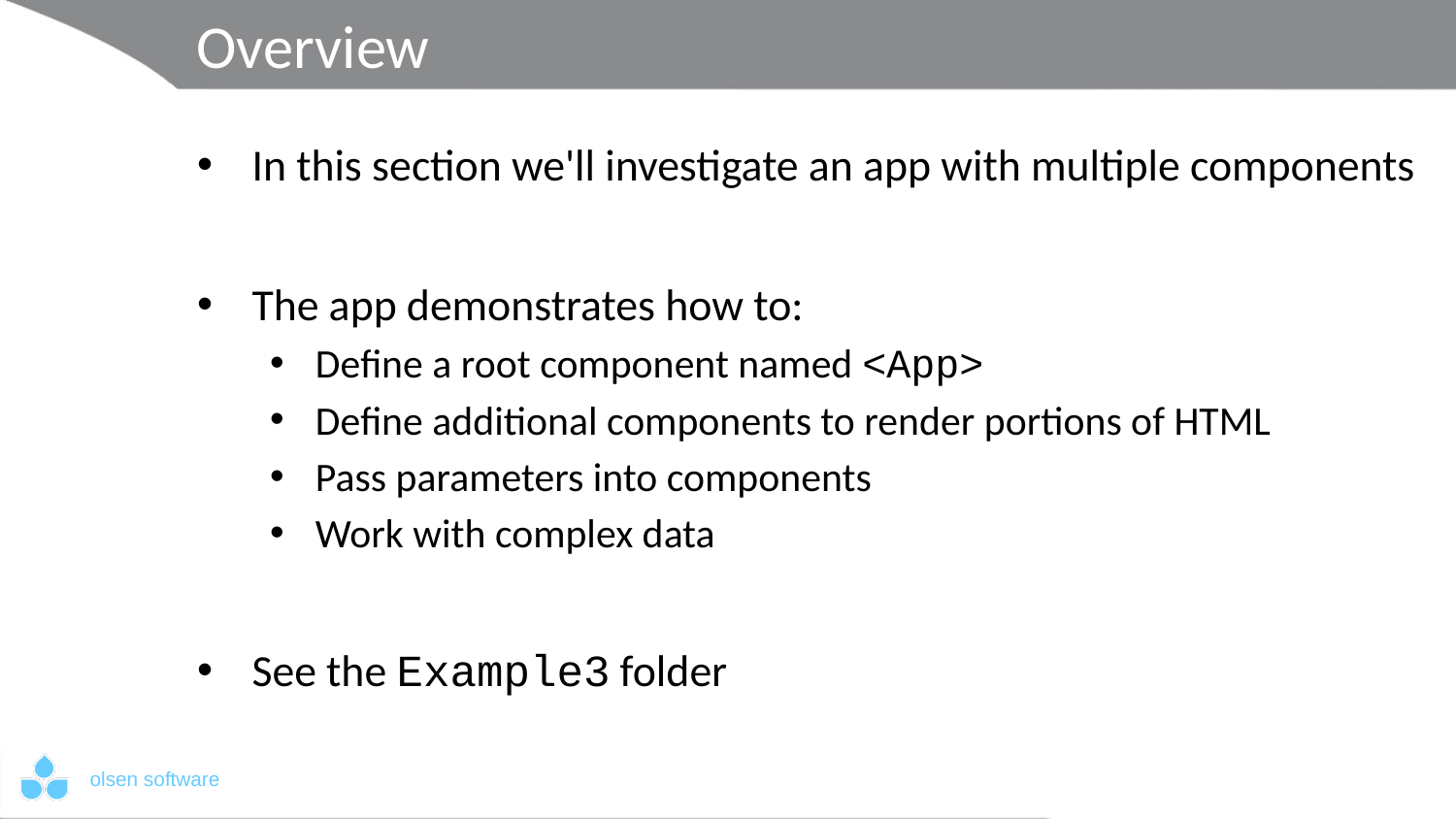

# Overview
In this section we'll investigate an app with multiple components

The app demonstrates how to:
Define a root component named <App>
Define additional components to render portions of HTML
Pass parameters into components
Work with complex data

See the Example3 folder